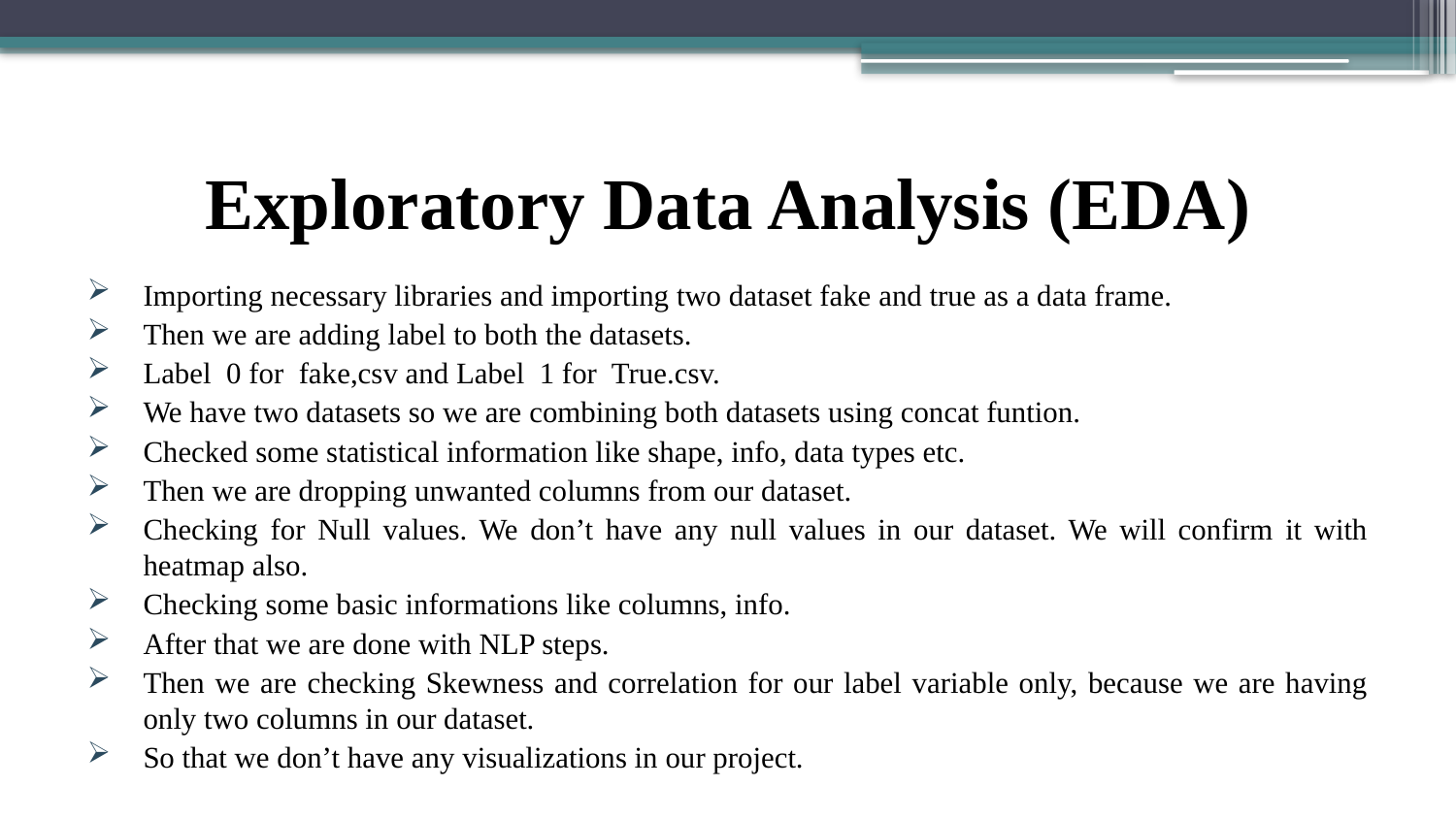

# Exploratory Data Analysis (EDA)
Importing necessary libraries and importing two dataset fake and true as a data frame.
Then we are adding label to both the datasets.
Label  0 for  fake,csv and Label  1 for  True.csv.
We have two datasets so we are combining both datasets using concat funtion.
Checked some statistical information like shape, info, data types etc.
Then we are dropping unwanted columns from our dataset.
Checking for Null values. We don’t have any null values in our dataset. We will confirm it with heatmap also.
Checking some basic informations like columns, info.
After that we are done with NLP steps.
Then we are checking Skewness and correlation for our label variable only, because we are having only two columns in our dataset.
So that we don’t have any visualizations in our project.